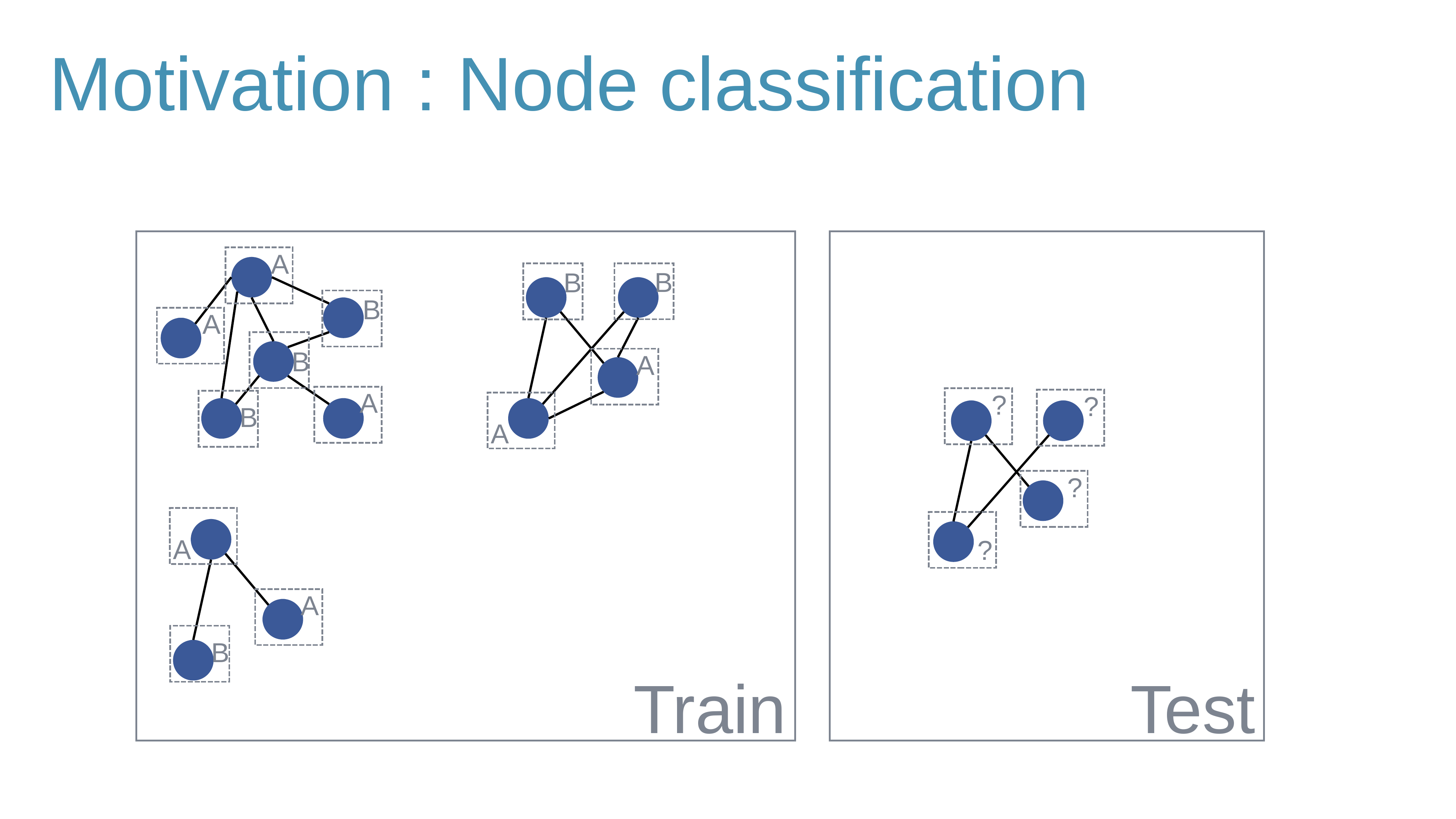

# Motivation : Node classification

A

B

B

B

A

B

A

A

?

?

B

A

?

A

?

A

B

Train
Test